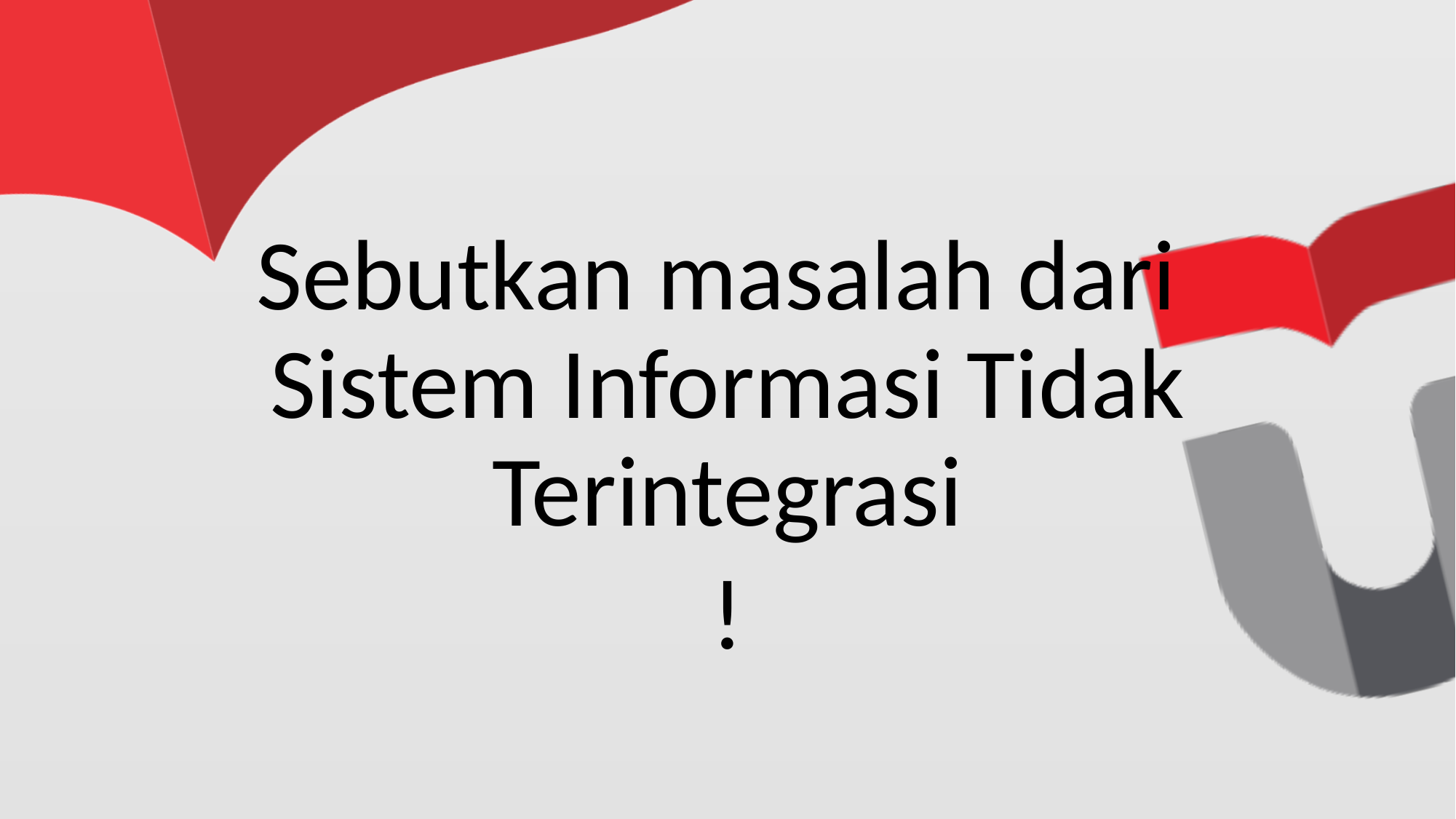

#
Sebutkan masalah dari  Sistem Informasi Tidak Terintegrasi
!